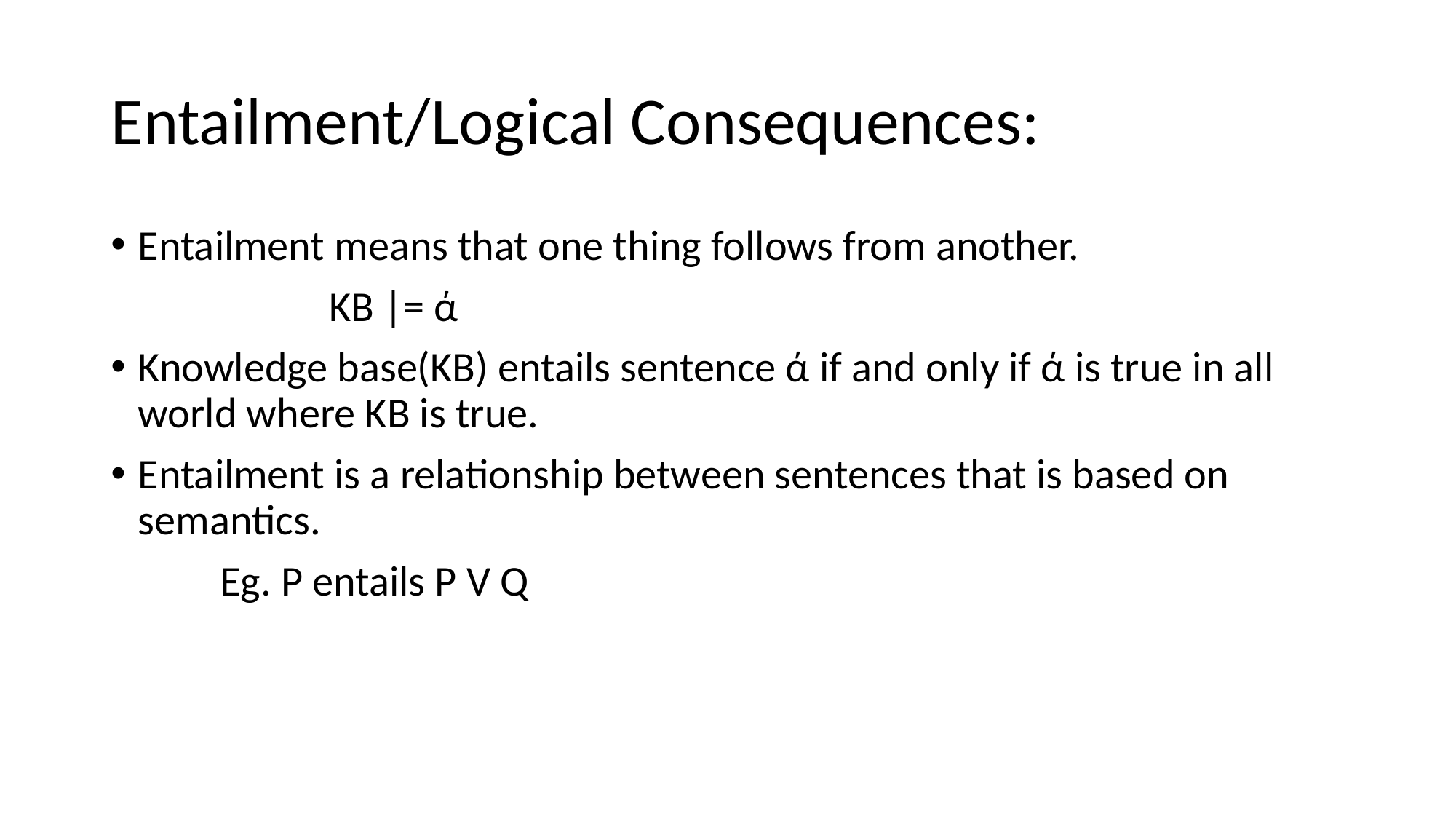

# Entailment/Logical Consequences:
Entailment means that one thing follows from another.
		KB |= ά
Knowledge base(KB) entails sentence ά if and only if ά is true in all world where KB is true.
Entailment is a relationship between sentences that is based on semantics.
	Eg. P entails P V Q